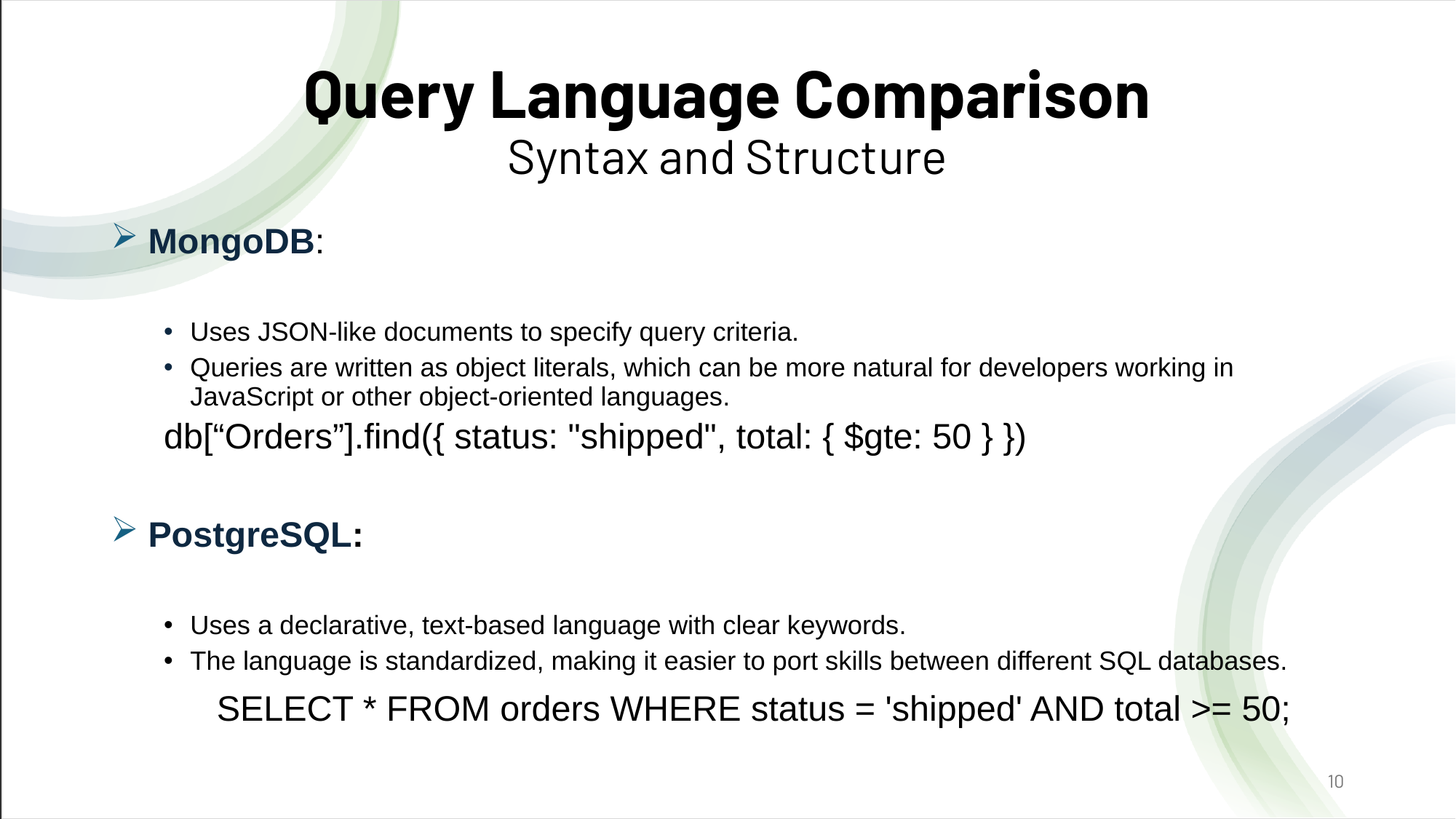

# Query Language Comparison Syntax and Structure
 MongoDB:

Uses JSON-like documents to specify query criteria.
Queries are written as object literals, which can be more natural for developers working in JavaScript or other object-oriented languages.
	db[“Orders”].find({ status: "shipped", total: { $gte: 50 } })

 PostgreSQL:

Uses a declarative, text-based language with clear keywords.
The language is standardized, making it easier to port skills between different SQL databases.
	SELECT * FROM orders WHERE status = 'shipped' AND total >= 50;
10